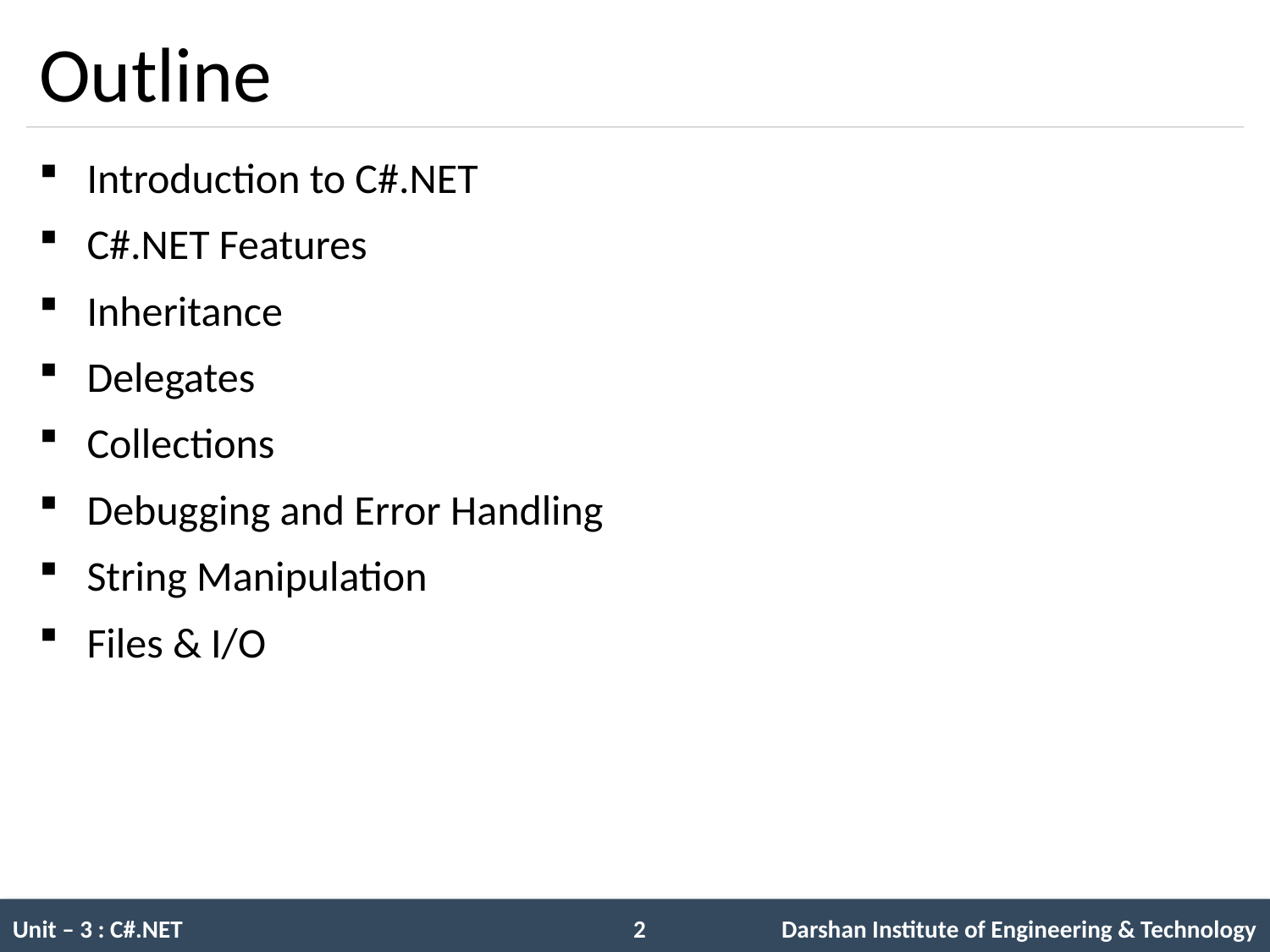

# Outline

Introduction to C#.NET
C#.NET Features
Inheritance
Delegates
Collections
Debugging and Error Handling
String Manipulation
Files & I/O